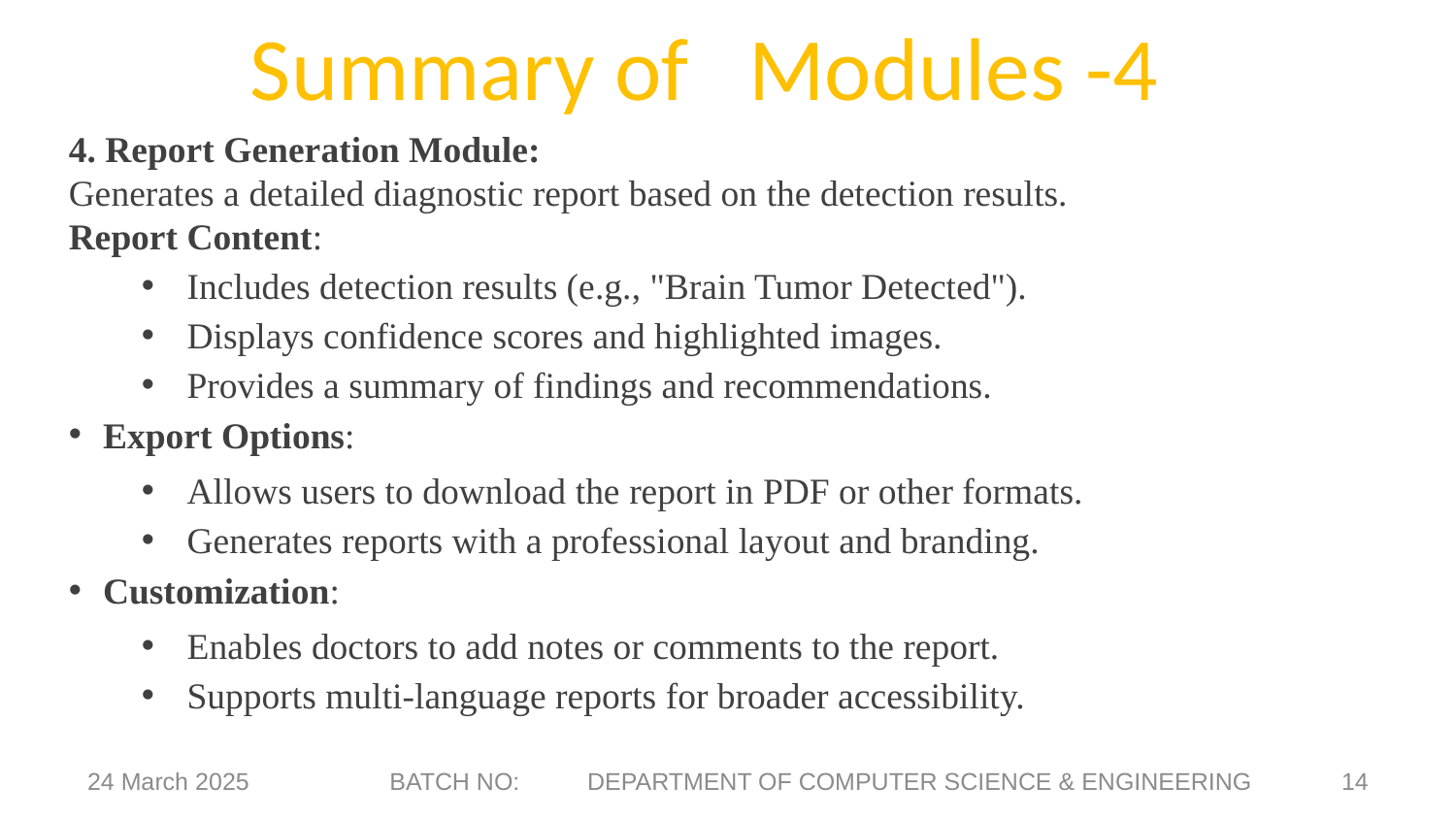

# Summary of   Modules -4
4. Report Generation Module:
Generates a detailed diagnostic report based on the detection results.
Report Content:
Includes detection results (e.g., "Brain Tumor Detected").
Displays confidence scores and highlighted images.
Provides a summary of findings and recommendations.
Export Options:
Allows users to download the report in PDF or other formats.
Generates reports with a professional layout and branding.
Customization:
Enables doctors to add notes or comments to the report.
Supports multi-language reports for broader accessibility.

24 March 2025
14
BATCH NO:          DEPARTMENT OF COMPUTER SCIENCE & ENGINEERING